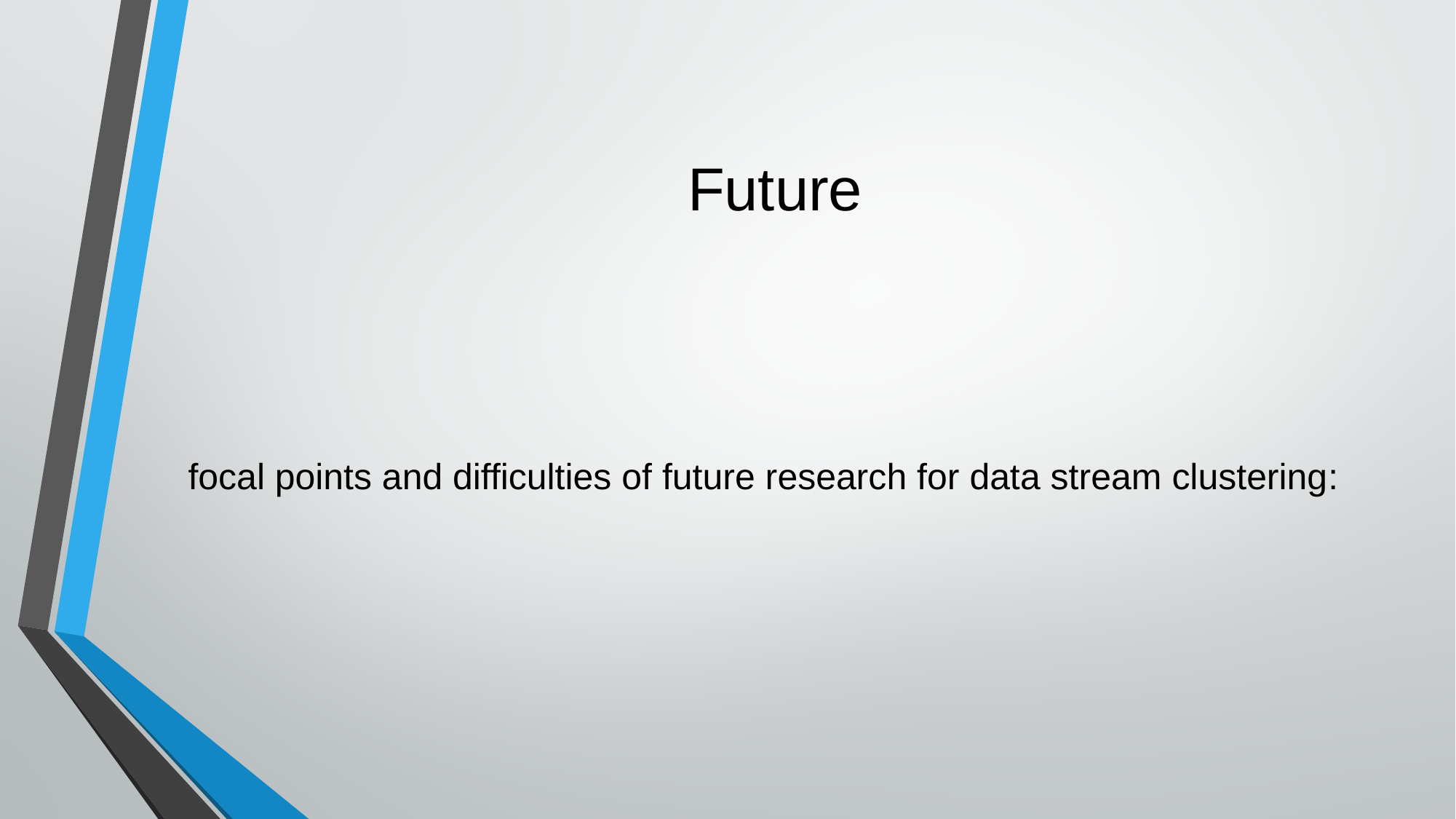

# Future
focal points and difficulties of future research for data stream clustering: